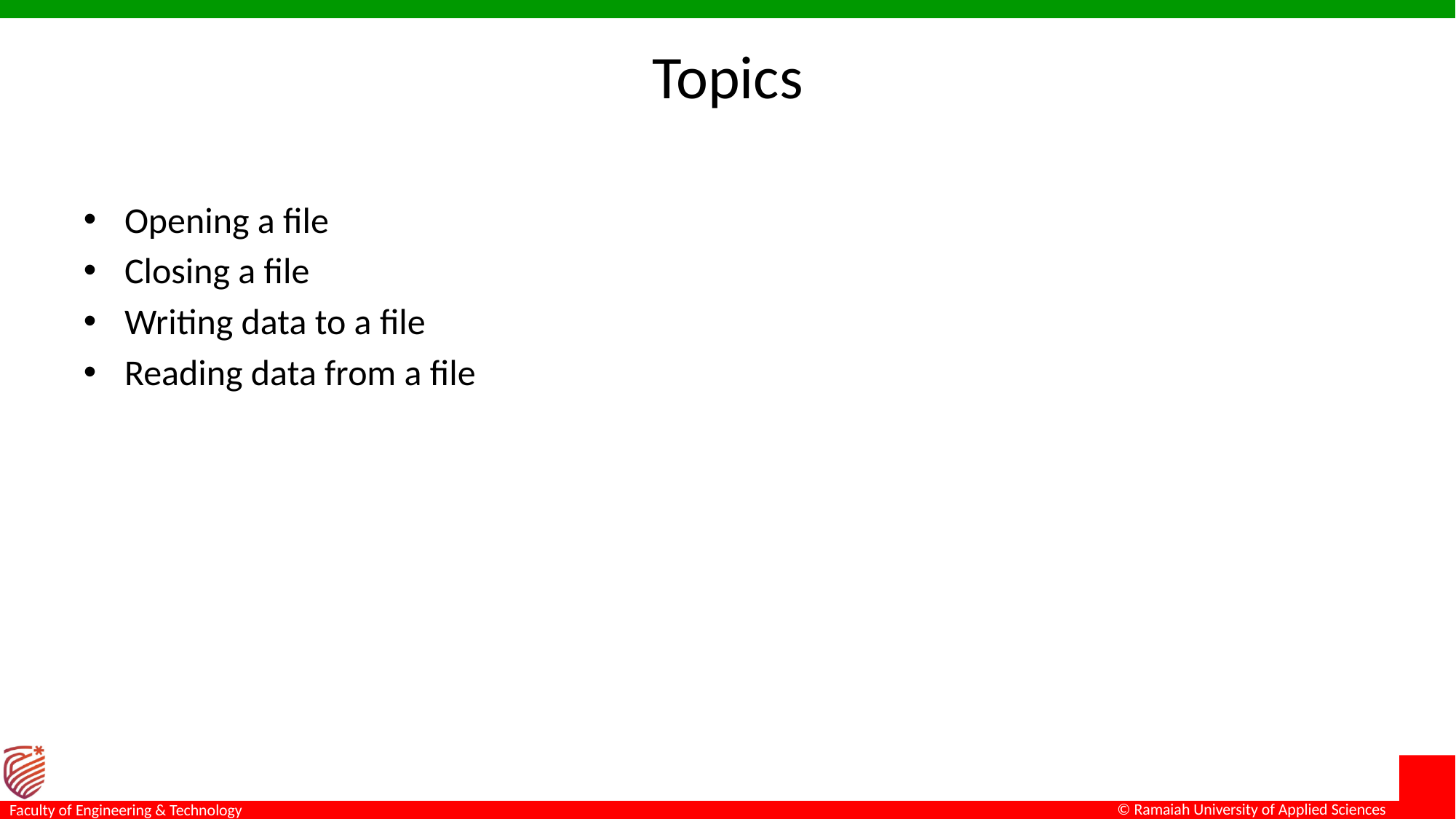

# Topics
Opening a file
Closing a file
Writing data to a file
Reading data from a file